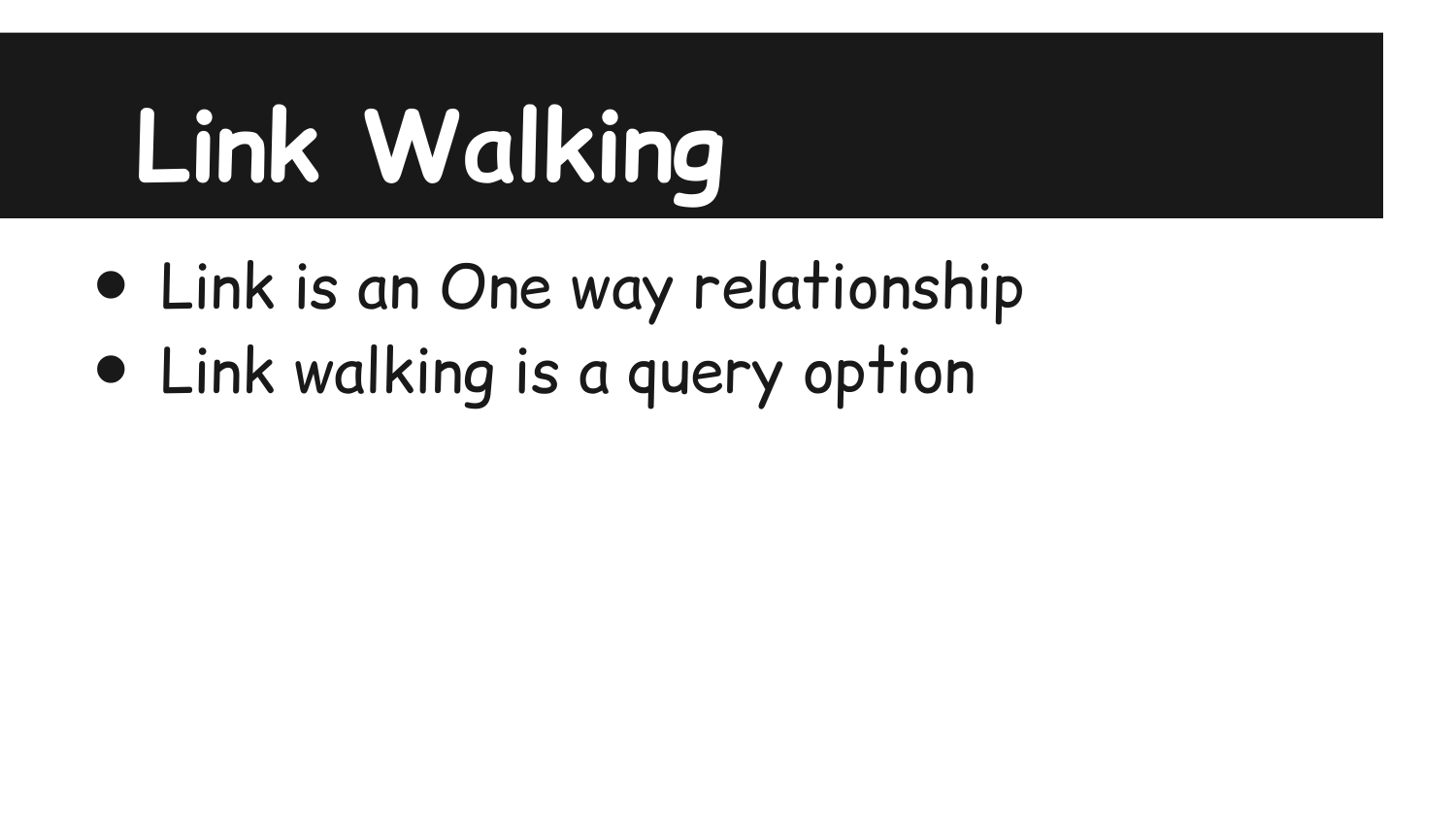

# Link Walking
Link is an One way relationship
Link walking is a query option